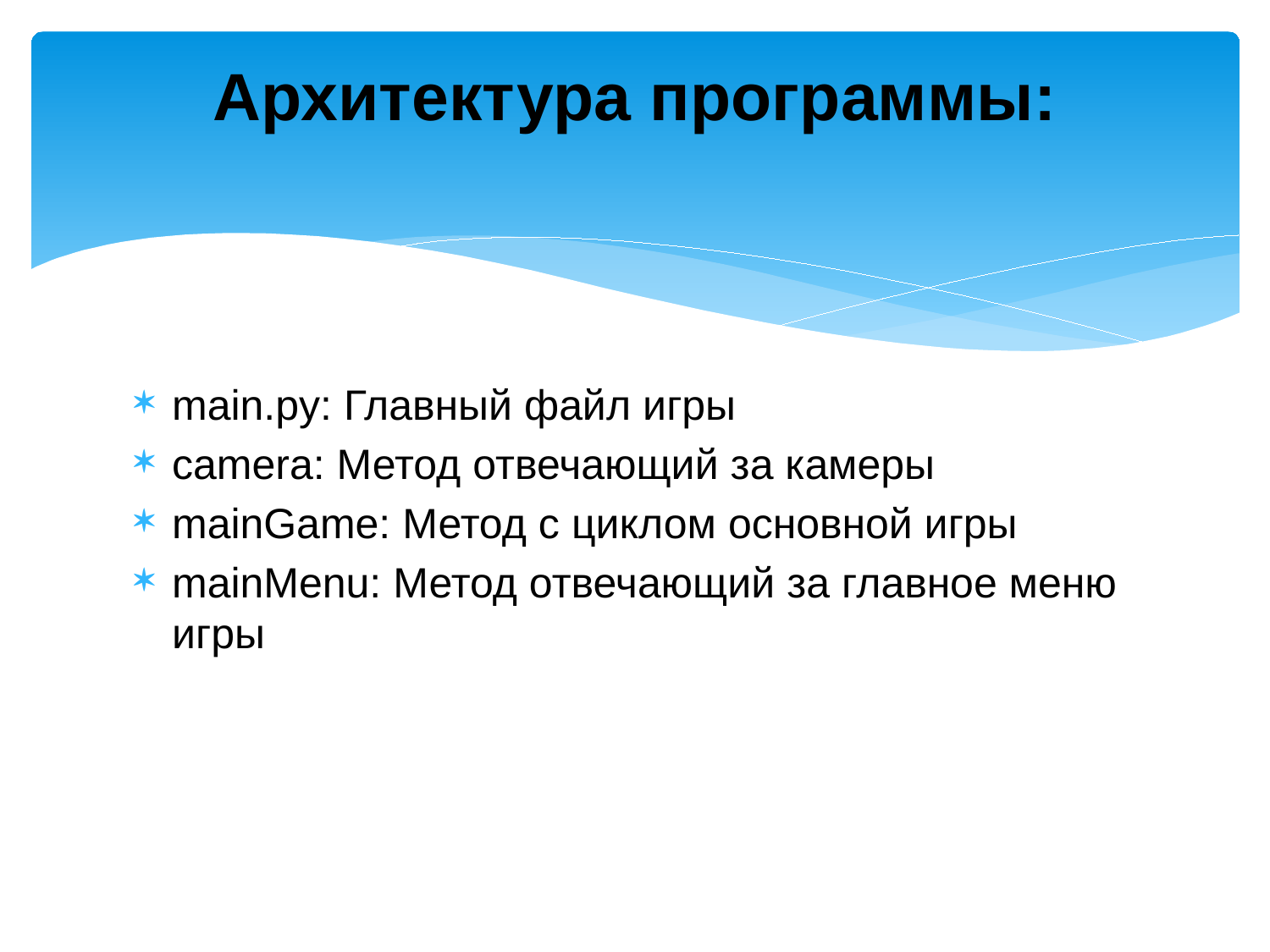

# Архитектура программы:
main.py: Главный файл игры
camera: Метод отвечающий за камеры
mainGame: Метод с циклом основной игры
mainMenu: Метод отвечающий за главное меню игры